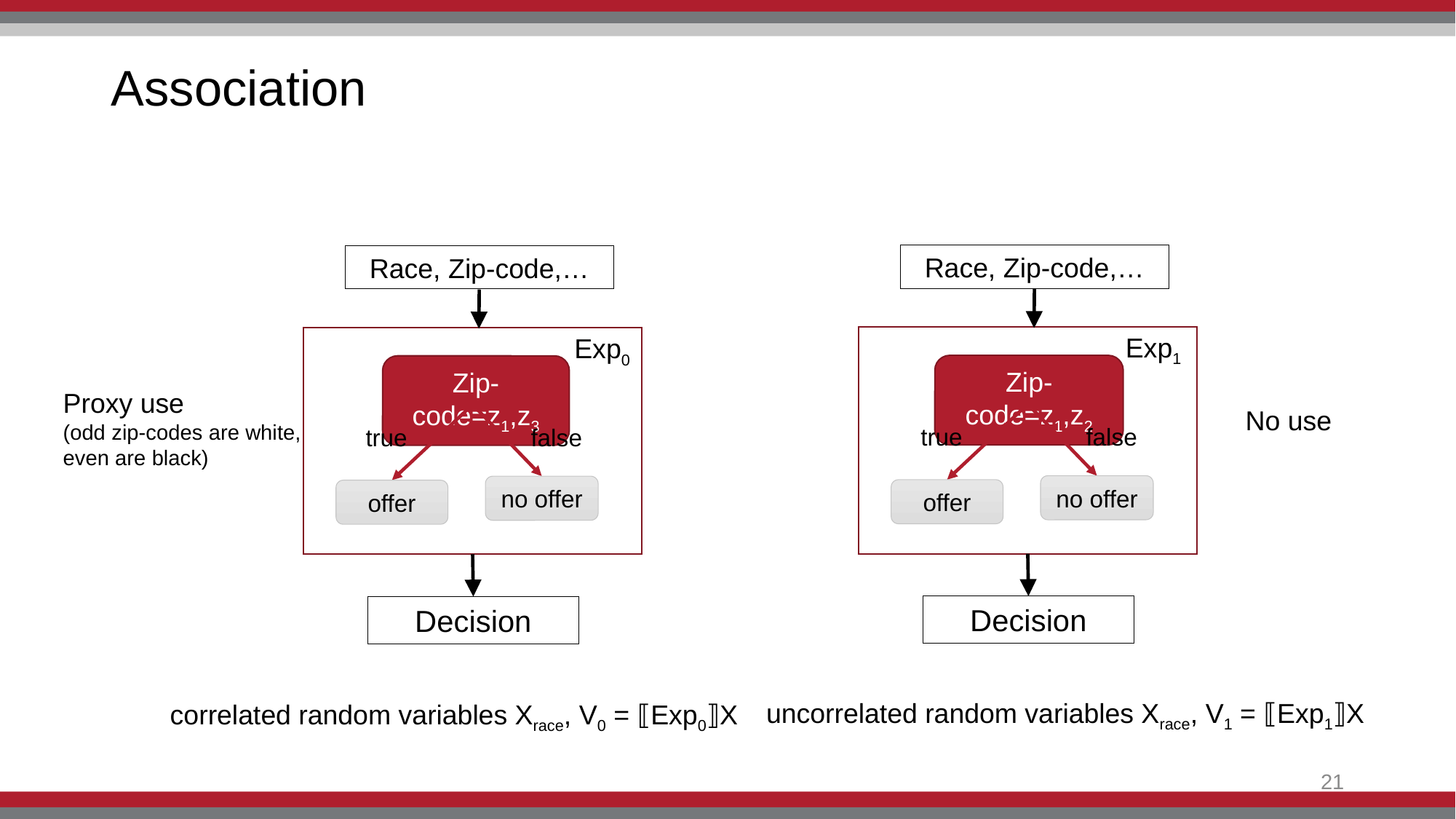

# Association
Race, Zip-code,…
Race, Zip-code,…
Exp1
Exp0

Zip-code=z1,z2
Zip-code=z1,z3
Proxy use
(odd zip-codes are white,
even are black)
No use
true
false
true
false
no offer
no offer
offer
offer
Decision
Decision
uncorrelated random variables Xrace, V1 = ⟦Exp1⟧X
correlated random variables Xrace, V0 = ⟦Exp0⟧X
21